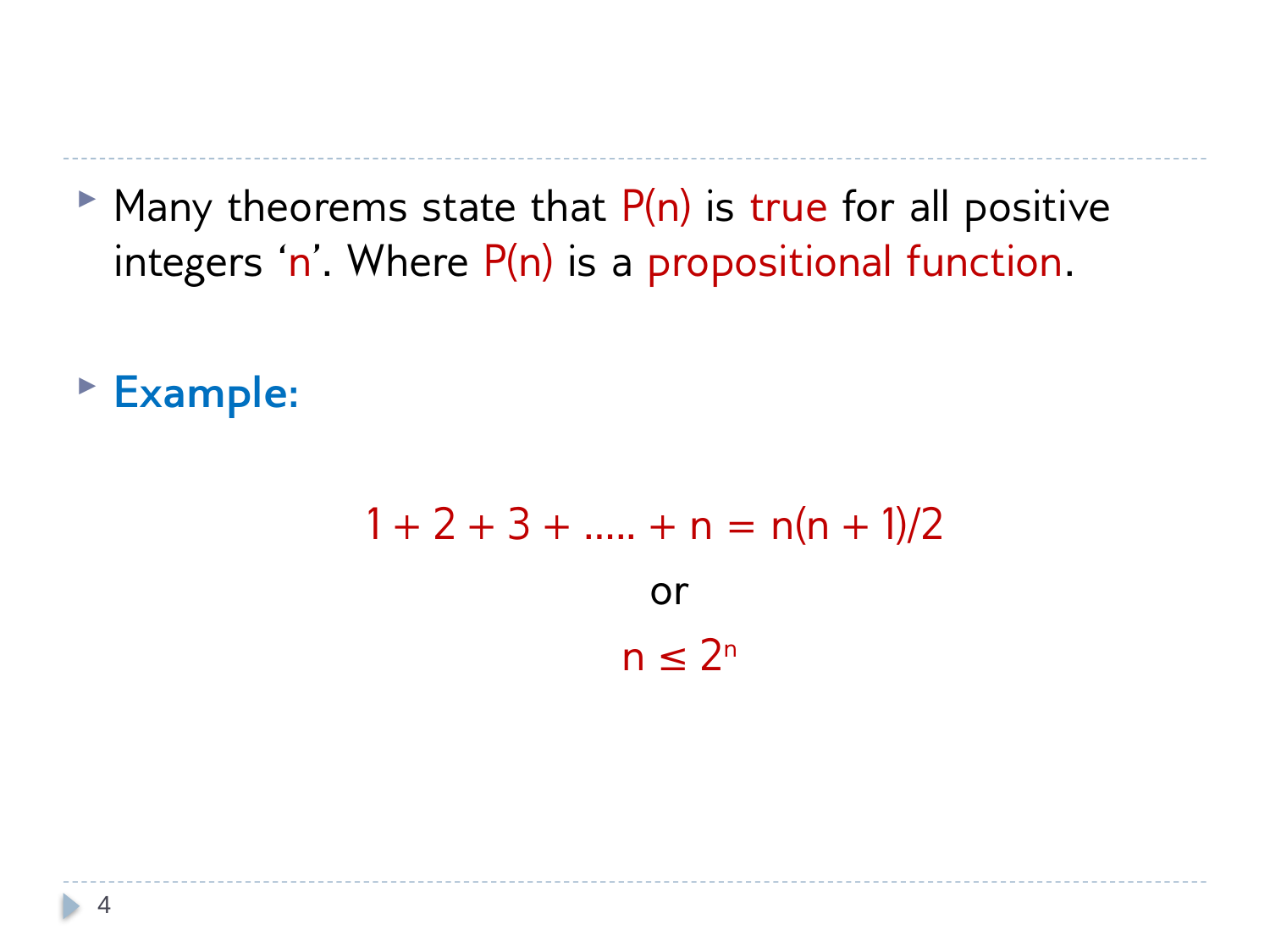

#
Many theorems state that P(n) is true for all positive integers ‘n’. Where P(n) is a propositional function.

Example:

			1 + 2 + 3 + ….. + n = n(n + 1)/2
					  or
	 				n ≤ 2n

4